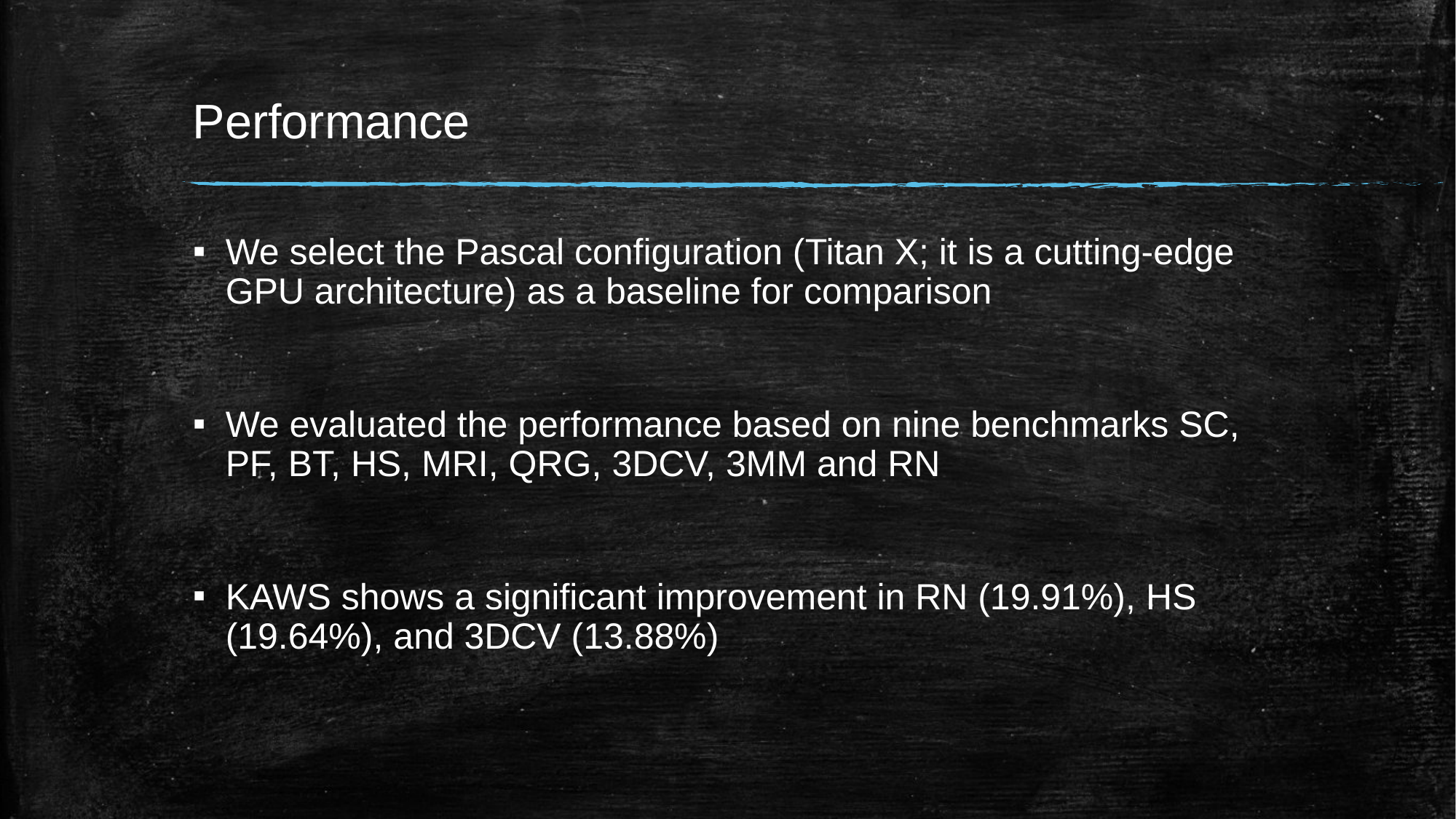

# Performance
We select the Pascal configuration (Titan X; it is a cutting-edge GPU architecture) as a baseline for comparison

We evaluated the performance based on nine benchmarks SC, PF, BT, HS, MRI, QRG, 3DCV, 3MM and RN

KAWS shows a significant improvement in RN (19.91%), HS (19.64%), and 3DCV (13.88%)